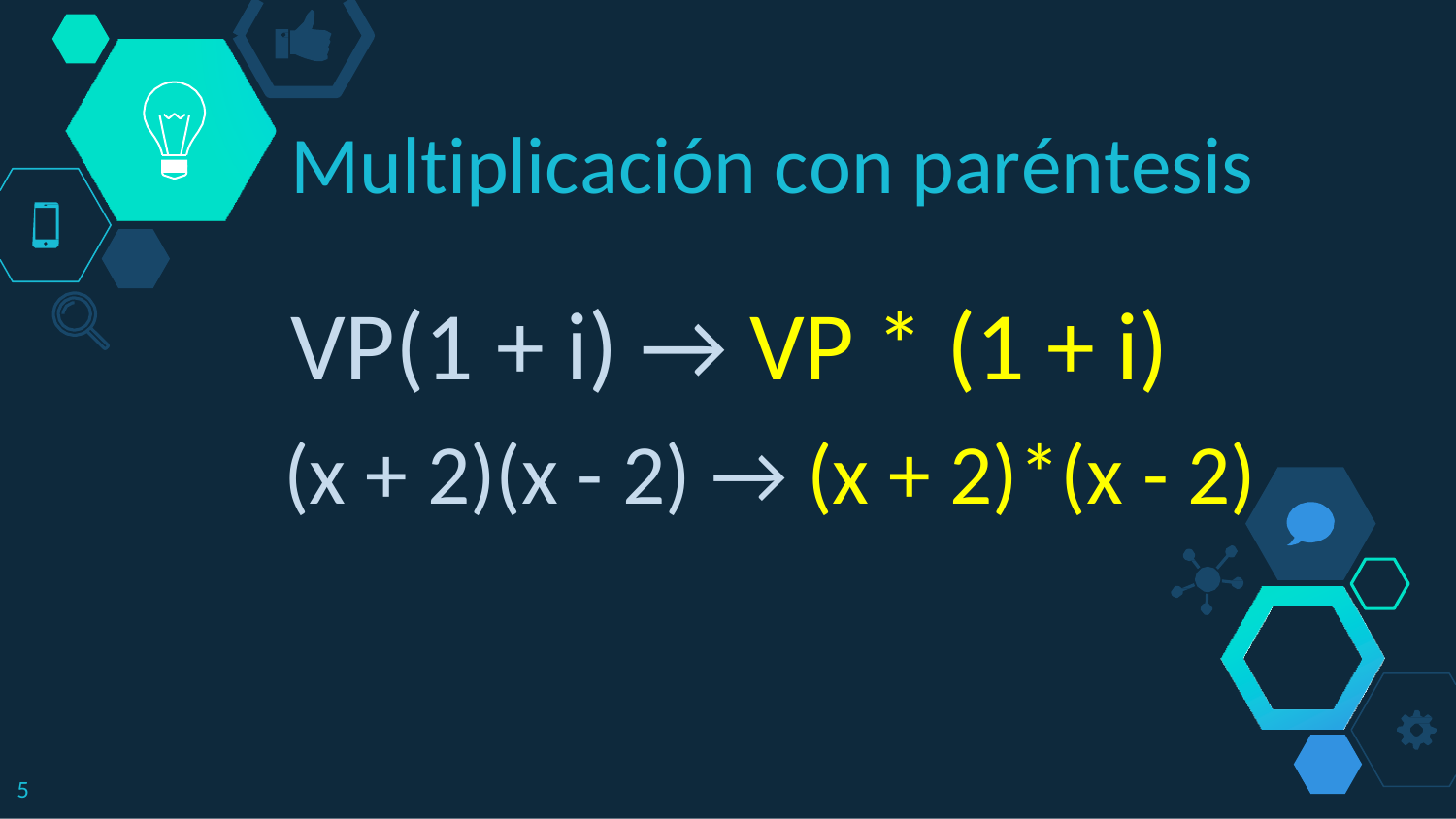

Multiplicación con paréntesis

VP(1 + i) → VP * (1 + i)

(x + 2)(x - 2) → (x + 2)*(x - 2)

5